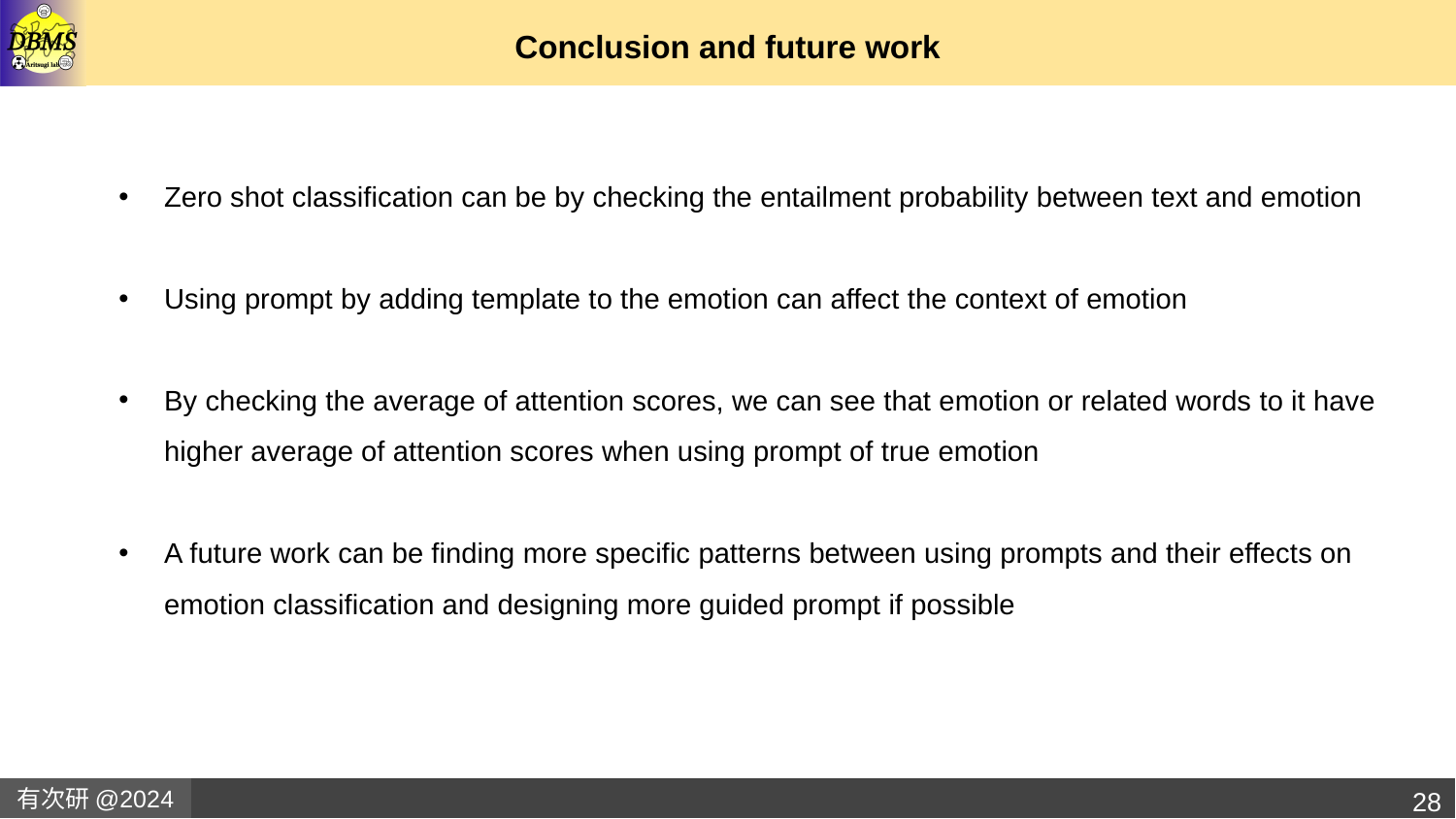

# Conclusion and future work
Zero shot classification can be by checking the entailment probability between text and emotion

Using prompt by adding template to the emotion can affect the context of emotion

By checking the average of attention scores, we can see that emotion or related words to it have higher average of attention scores when using prompt of true emotion

A future work can be finding more specific patterns between using prompts and their effects on emotion classification and designing more guided prompt if possible
28